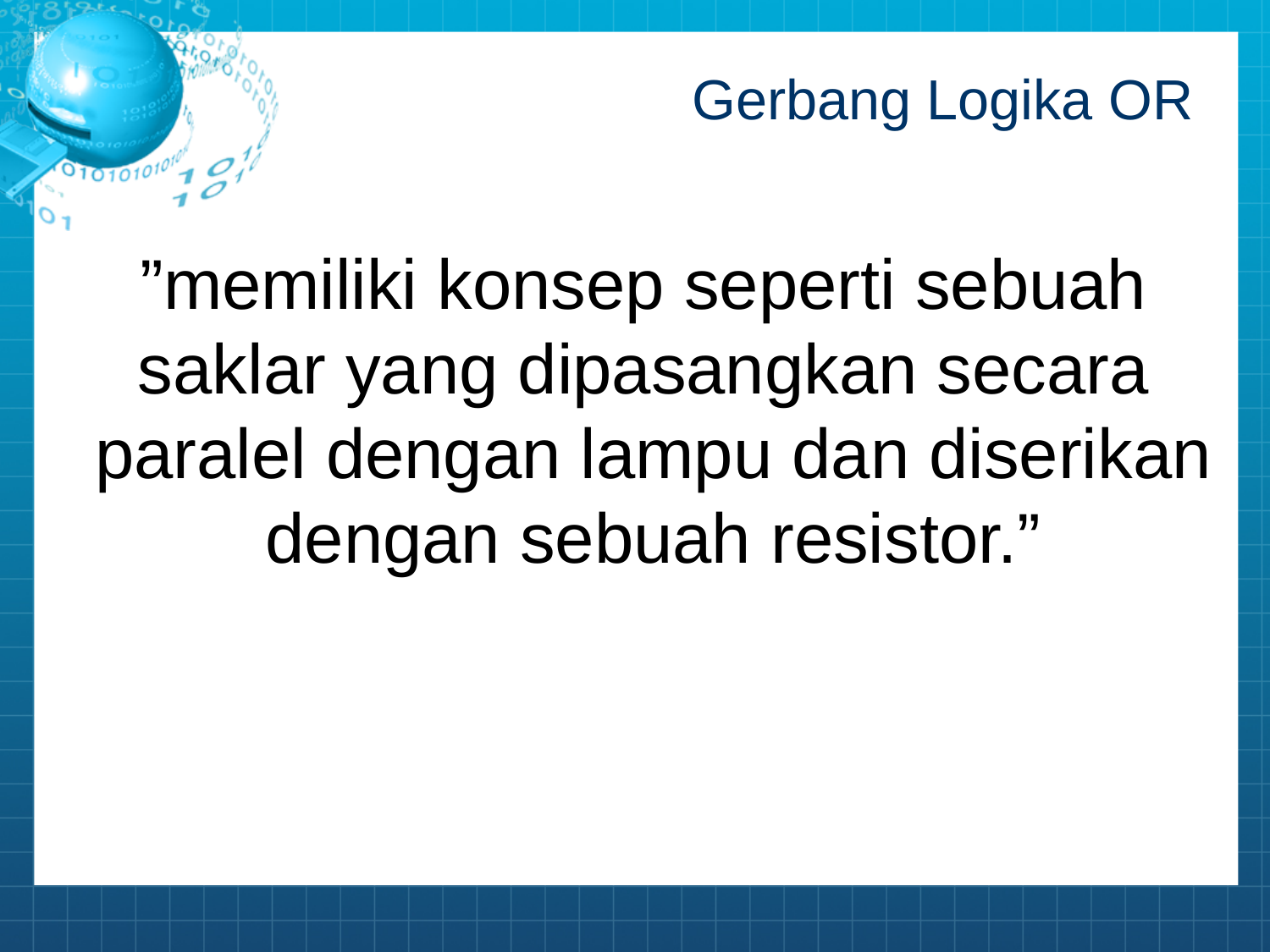

# Gerbang Logika OR

	”memiliki konsep seperti sebuah
saklar yang dipasangkan secara
paralel dengan lampu dan diserikan dengan sebuah resistor.”